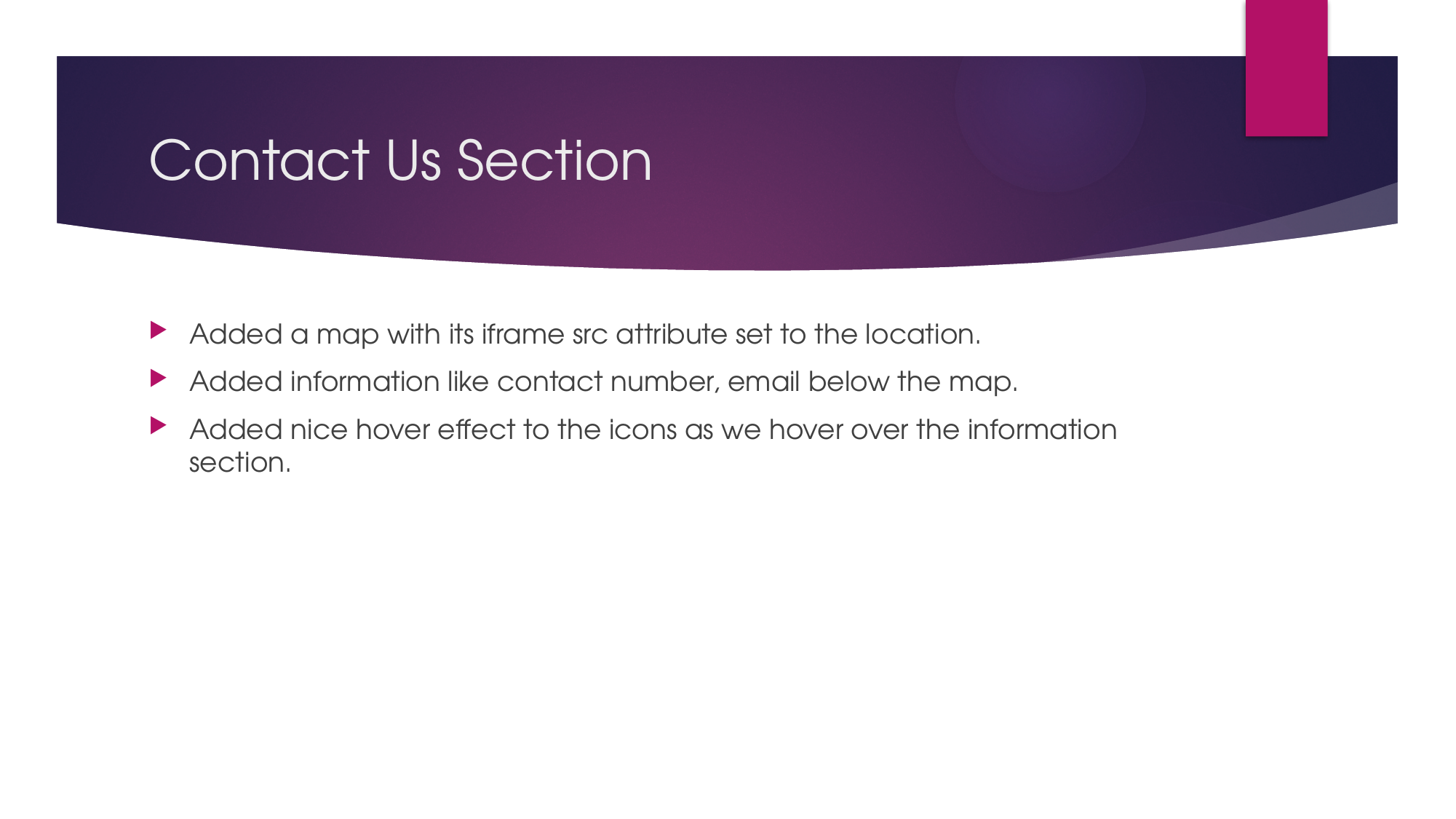

# Contact Us Section
Added a map with its iframe src attribute set to the location.
Added information like contact number, email below the map.
Added nice hover effect to the icons as we hover over the information section.